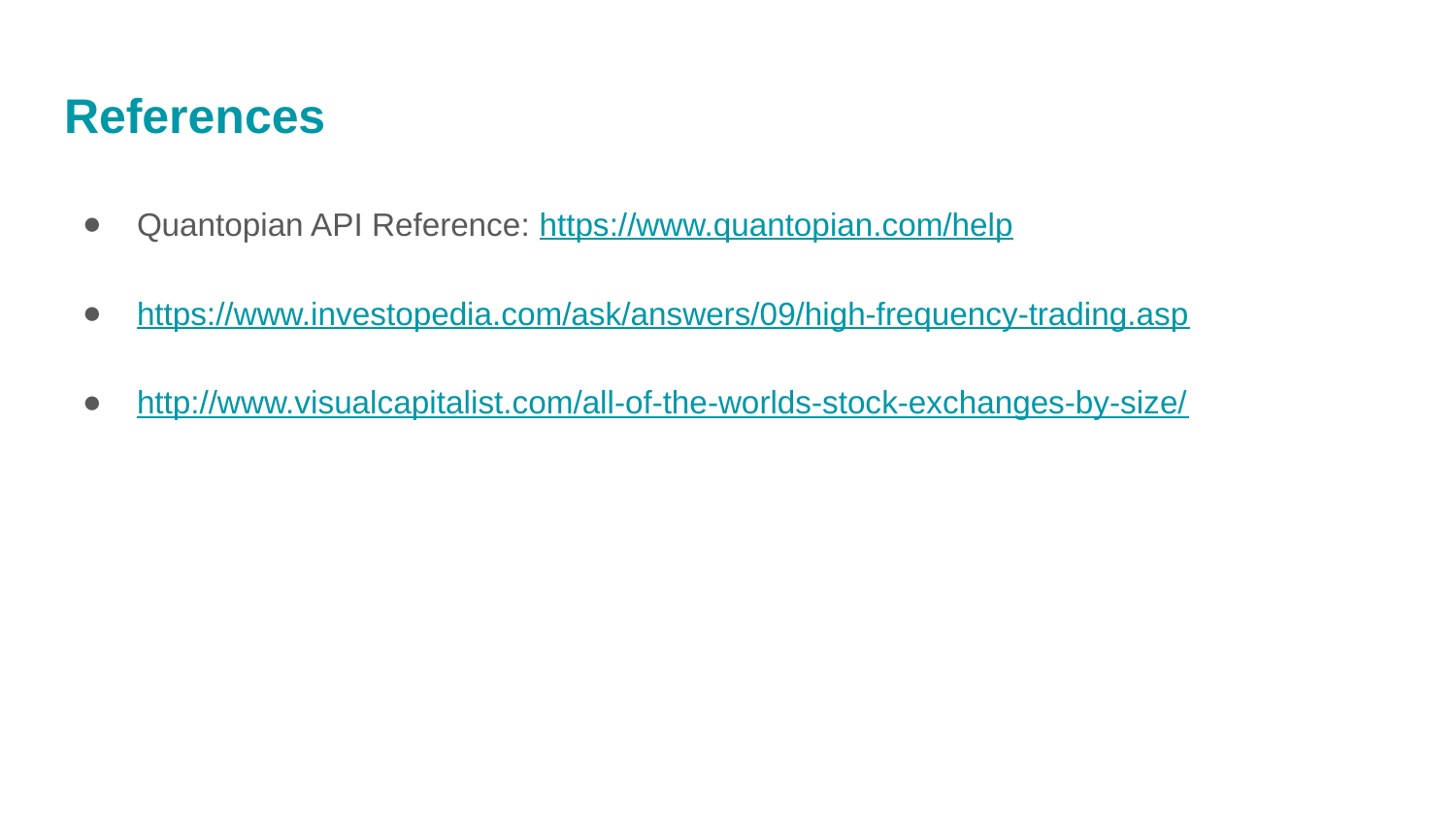

# References
Quantopian API Reference: https://www.quantopian.com/help

https://www.investopedia.com/ask/answers/09/high-frequency-trading.asp

http://www.visualcapitalist.com/all-of-the-worlds-stock-exchanges-by-size/